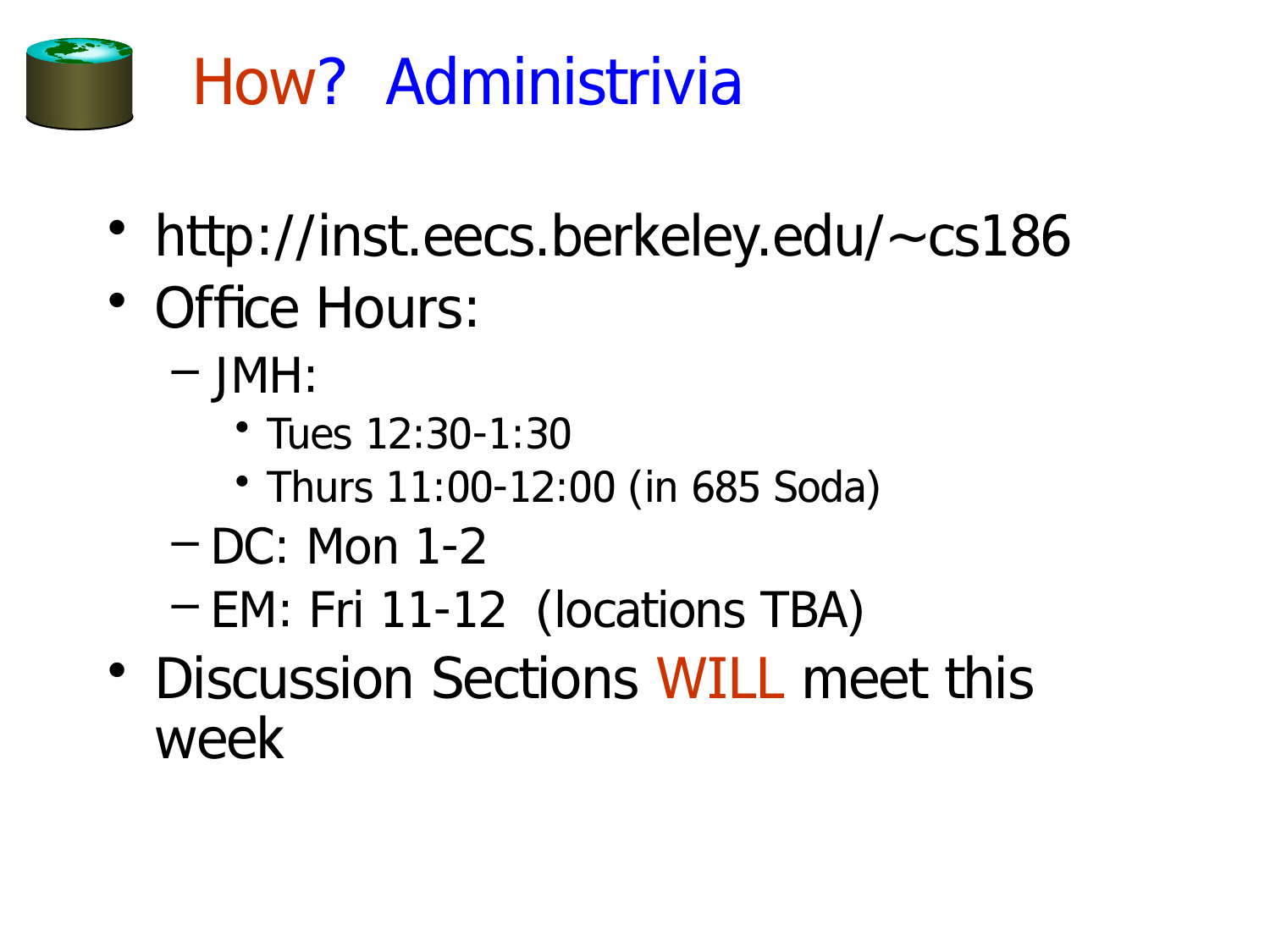

# How?  Administrivia
http://inst.eecs.berkeley.edu/~cs186
Office Hours:
JMH:
Tues 12:30-1:30
Thurs 11:00-12:00 (in 685 Soda)
DC: Mon 1-2
EM: Fri 11-12  (locations TBA)
Discussion Sections WILL meet this week